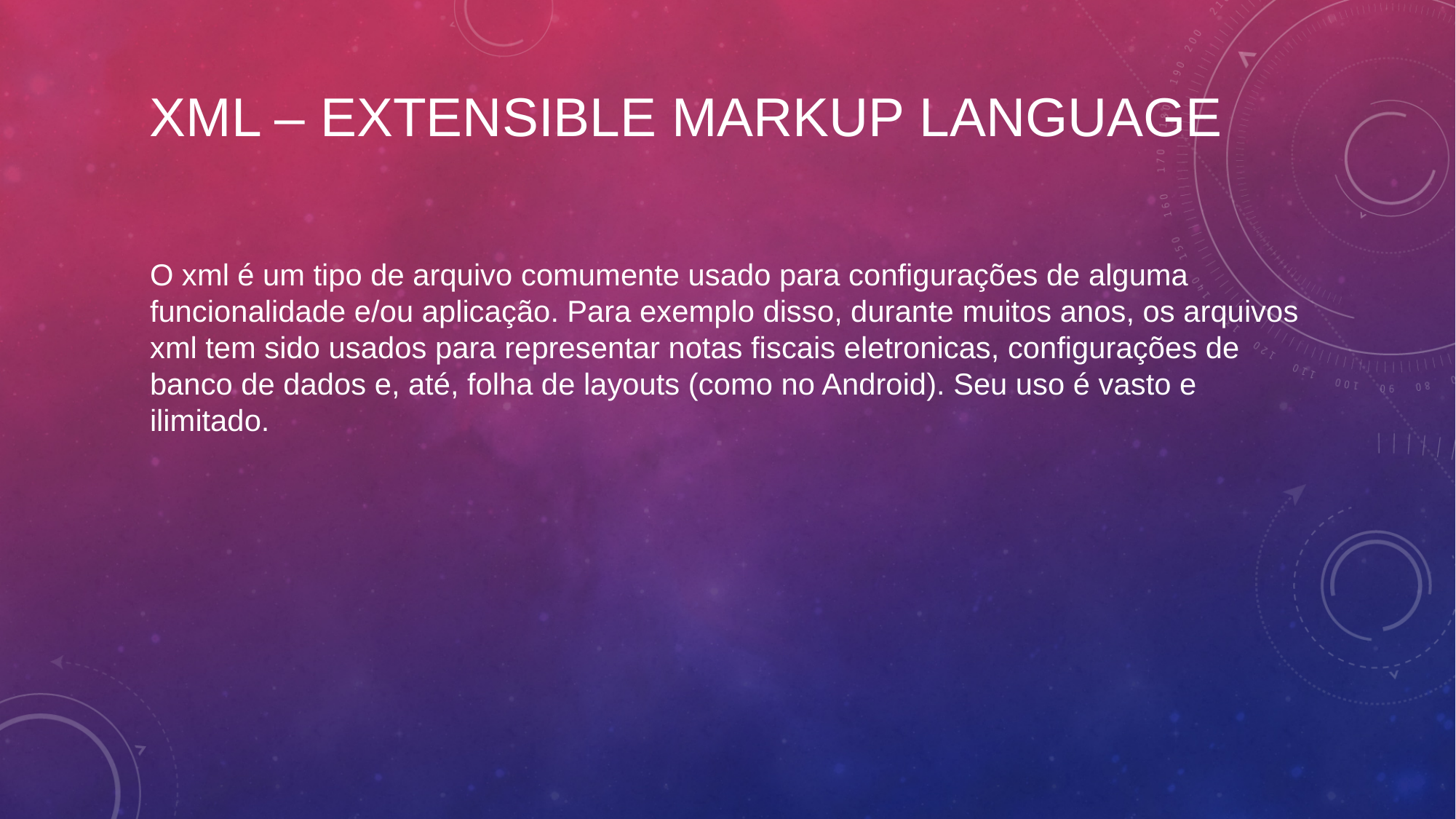

XML – extensible markup language
O xml é um tipo de arquivo comumente usado para configurações de alguma funcionalidade e/ou aplicação. Para exemplo disso, durante muitos anos, os arquivos xml tem sido usados para representar notas fiscais eletronicas, configurações de banco de dados e, até, folha de layouts (como no Android). Seu uso é vasto e ilimitado.